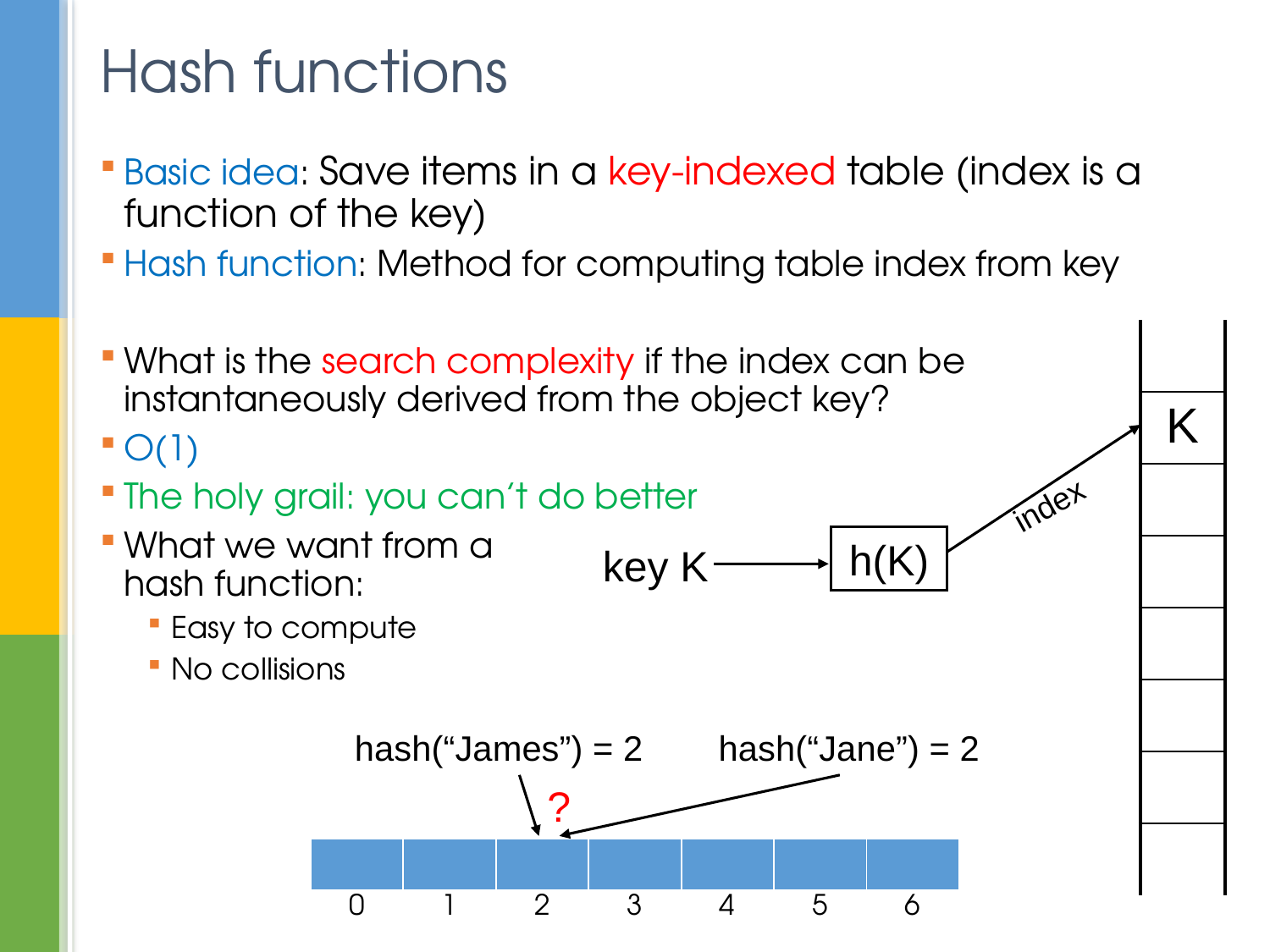

# Hash functions
Basic idea: Save items in a key-indexed table (index is a function of the key)
Hash function: Method for computing table index from key

What is the search complexity if the index can be
instantaneously derived from the object key?
O(1)
The holy grail: you can’t do better
What we want from a
hash function:
Easy to compute
No collisions

|  |
| --- |
| K |
|  |
|  |
|  |
|  |
|  |
|  |

index
h(K)
key K

hash(“James”) = 2
hash(“Jane”) = 2
?

|  |  |  |  |  |  |  |
| --- | --- | --- | --- | --- | --- | --- |
| 0 | 1 | 2 | 3 | 4 | 5 | 6 |
| --- | --- | --- | --- | --- | --- | --- |